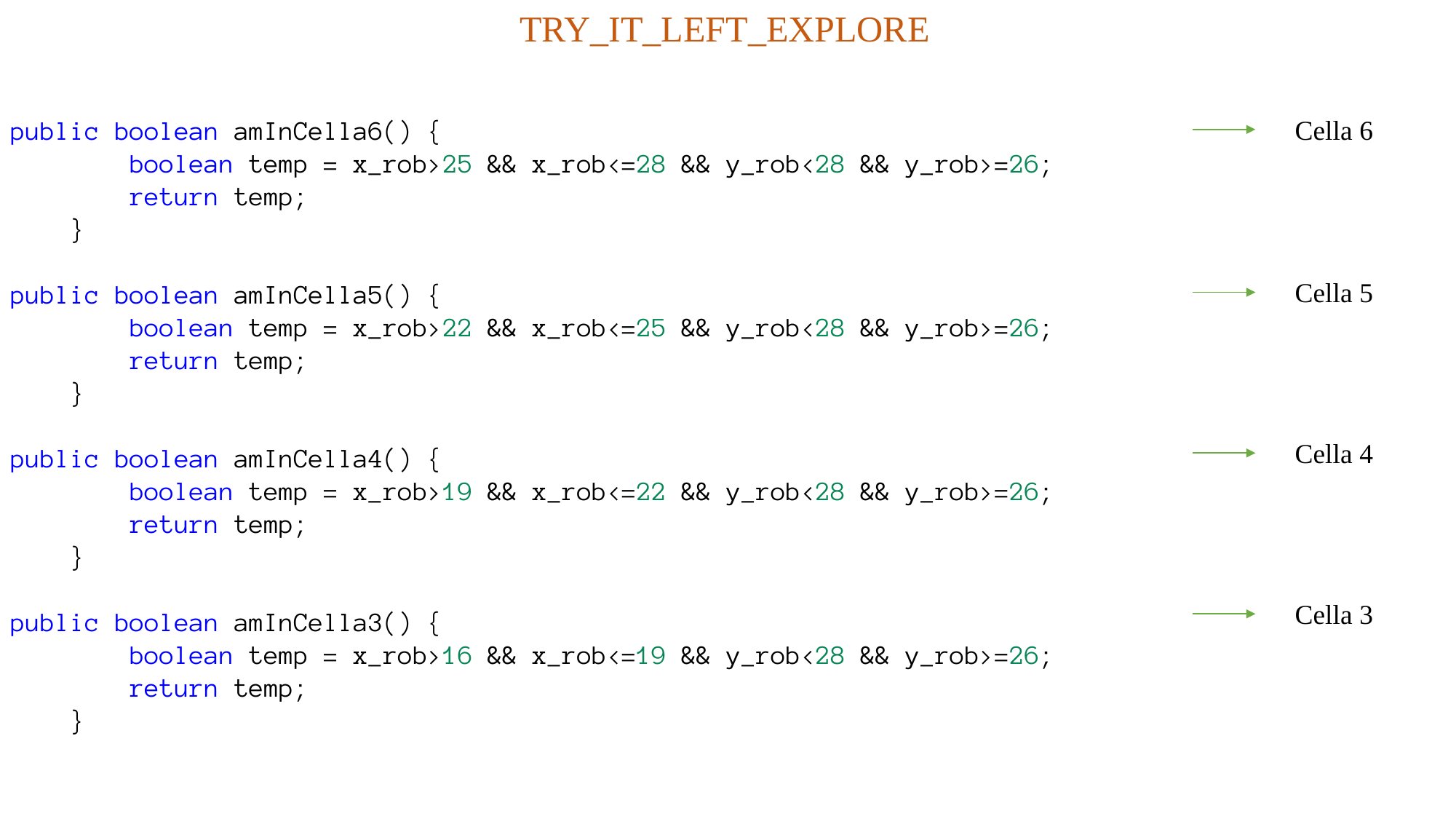

TRY_IT_LEFT_EXPLORE
public boolean amInCella6() {
        boolean temp = x_rob>25 && x_rob<=28 && y_rob<28 && y_rob>=26;
        return temp;
    }
public boolean amInCella5() {
        boolean temp = x_rob>22 && x_rob<=25 && y_rob<28 && y_rob>=26;
        return temp;
    }
public boolean amInCella4() {
        boolean temp = x_rob>19 && x_rob<=22 && y_rob<28 && y_rob>=26;
        return temp;
    }
public boolean amInCella3() {
        boolean temp = x_rob>16 && x_rob<=19 && y_rob<28 && y_rob>=26;
        return temp;
    }
Cella 6
Cella 5
Cella 4
Cella 3